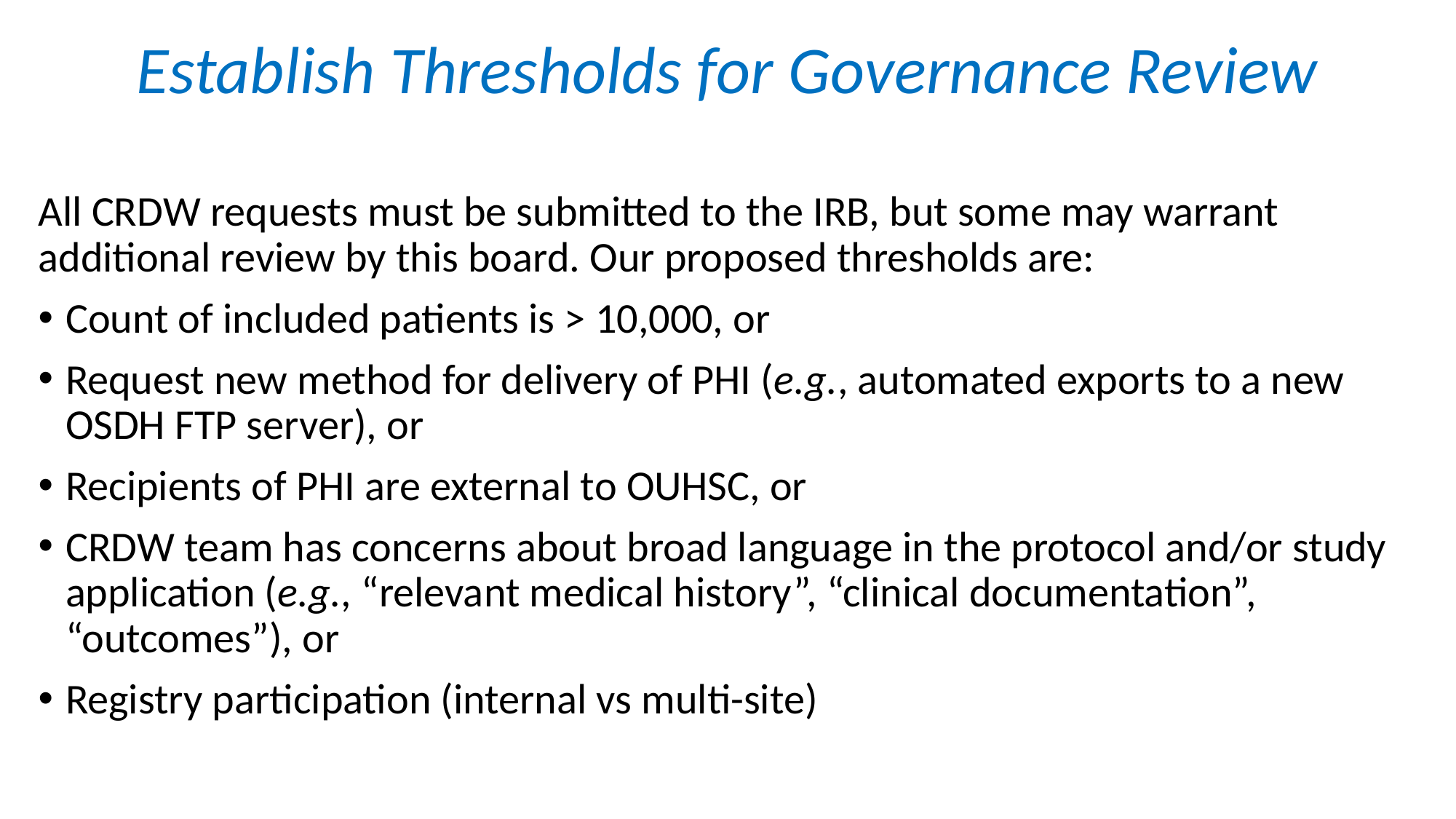

# Establish Thresholds for Governance Review

All CRDW requests must be submitted to the IRB, but some may warrant additional review by this board. Our proposed thresholds are:
Count of included patients is > 10,000, or
Request new method for delivery of PHI (e.g., automated exports to a new OSDH FTP server), or
Recipients of PHI are external to OUHSC, or
CRDW team has concerns about broad language in the protocol and/or study application (e.g., “relevant medical history”, “clinical documentation”, “outcomes”), or
Registry participation (internal vs multi-site)